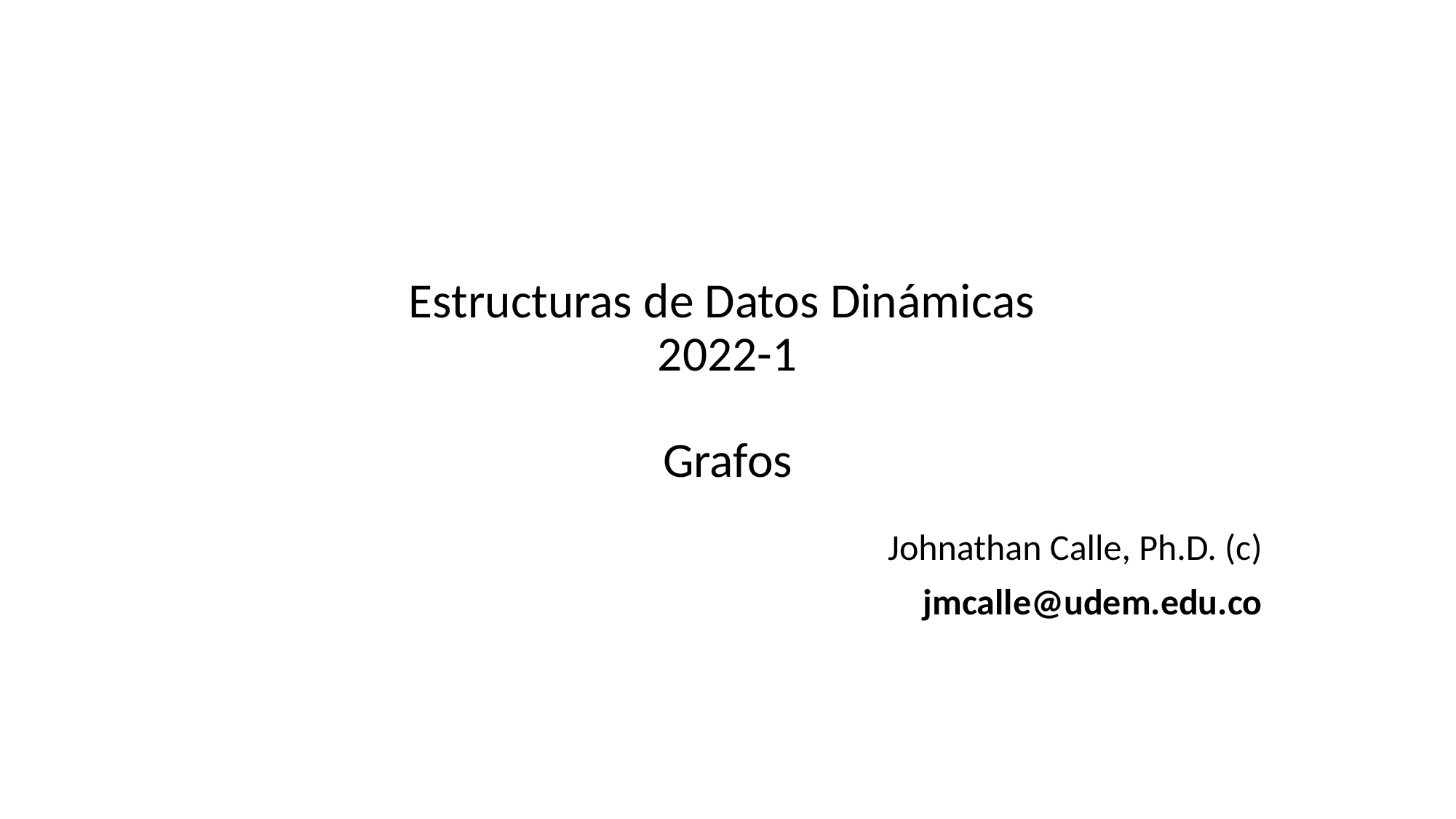

# Estructuras de Datos Dinámicas 2022-1 Grafos
Johnathan Calle, Ph.D. (c)
jmcalle@udem.edu.co